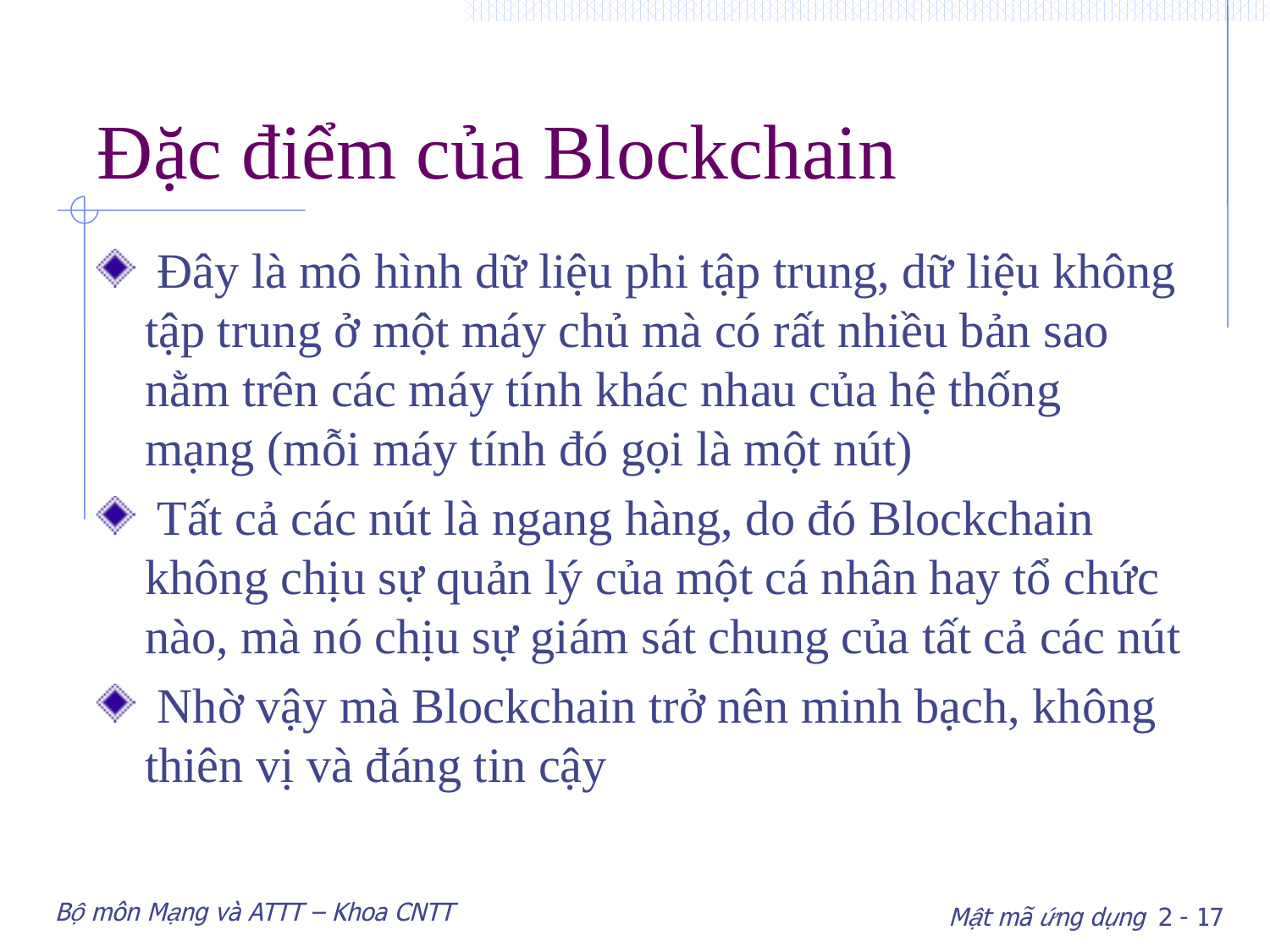

# Đặc điểm của Blockchain
 Đây là mô hình dữ liệu phi tập trung, dữ liệu không tập trung ở một máy chủ mà có rất nhiều bản sao nằm trên các máy tính khác nhau của hệ thống mạng (mỗi máy tính đó gọi là một nút)
 Tất cả các nút là ngang hàng, do đó Blockchain không chịu sự quản lý của một cá nhân hay tổ chức nào, mà nó chịu sự giám sát chung của tất cả các nút
 Nhờ vậy mà Blockchain trở nên minh bạch, không thiên vị và đáng tin cậy
Bộ môn Mạng và ATTT – Khoa CNTT